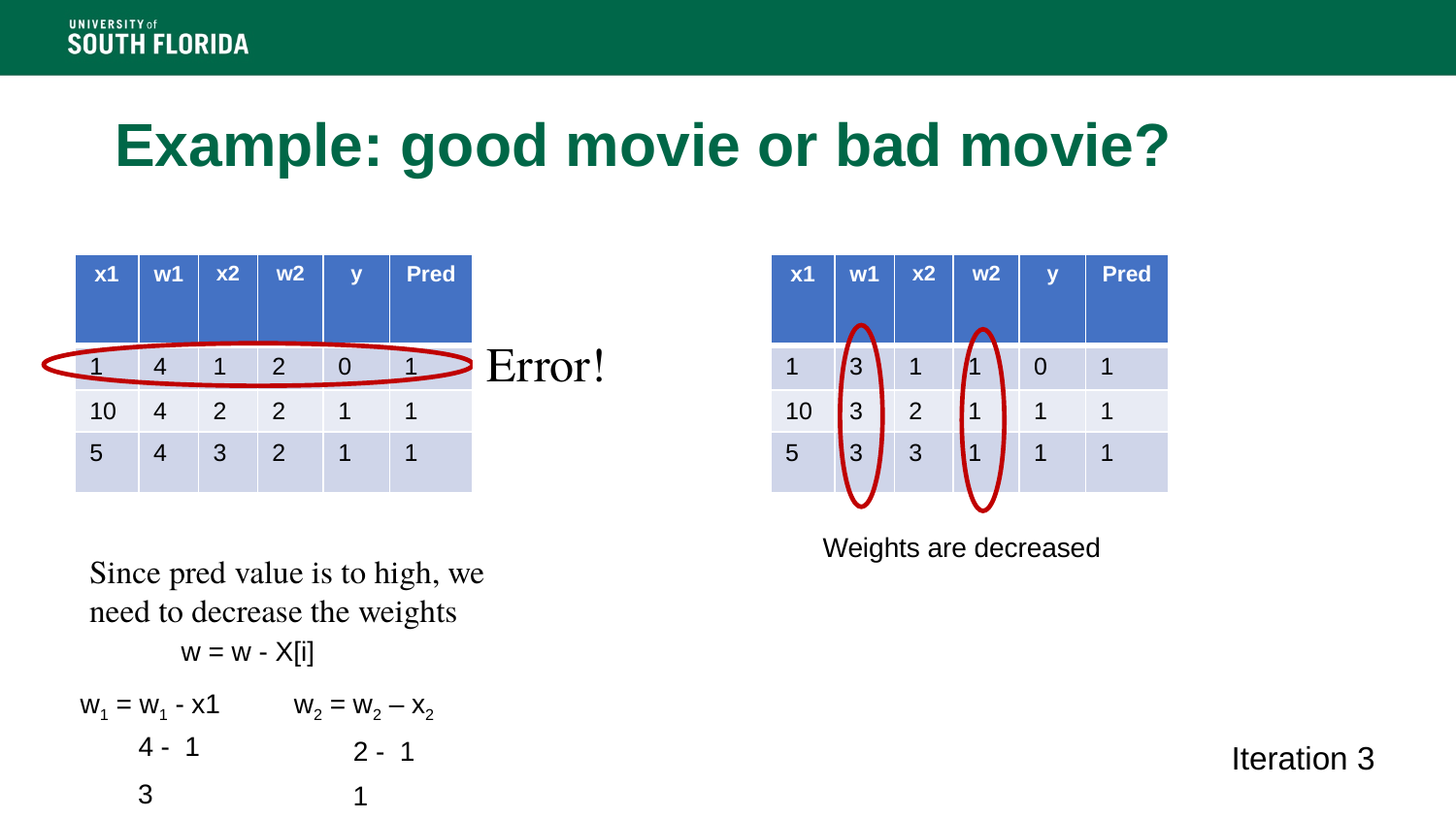

# Example: good movie or bad movie?

| x1 | w1 | x2 | w2 | y | Pred |
| --- | --- | --- | --- | --- | --- |
| 1 | 4 | 1 | 2 | 0 | 1 |
| 10 | 4 | 2 | 2 | 1 | 1 |
| 5 | 4 | 3 | 2 | 1 | 1 |
| x1 | w1 | x2 | w2 | y | Pred |
| --- | --- | --- | --- | --- | --- |
| 1 | 3 | 1 | 1 | 0 | 1 |
| 10 | 3 | 2 | 1 | 1 | 1 |
| 5 | 3 | 3 | 1 | 1 | 1 |
Error!

Weights are decreased
Since pred value is to high, we need to decrease the weights
w = w - X[i]
w1 = w1 - x1
w2 = w2 – x2
 4 -  1
 2 -  1
Iteration 3
 3
 1